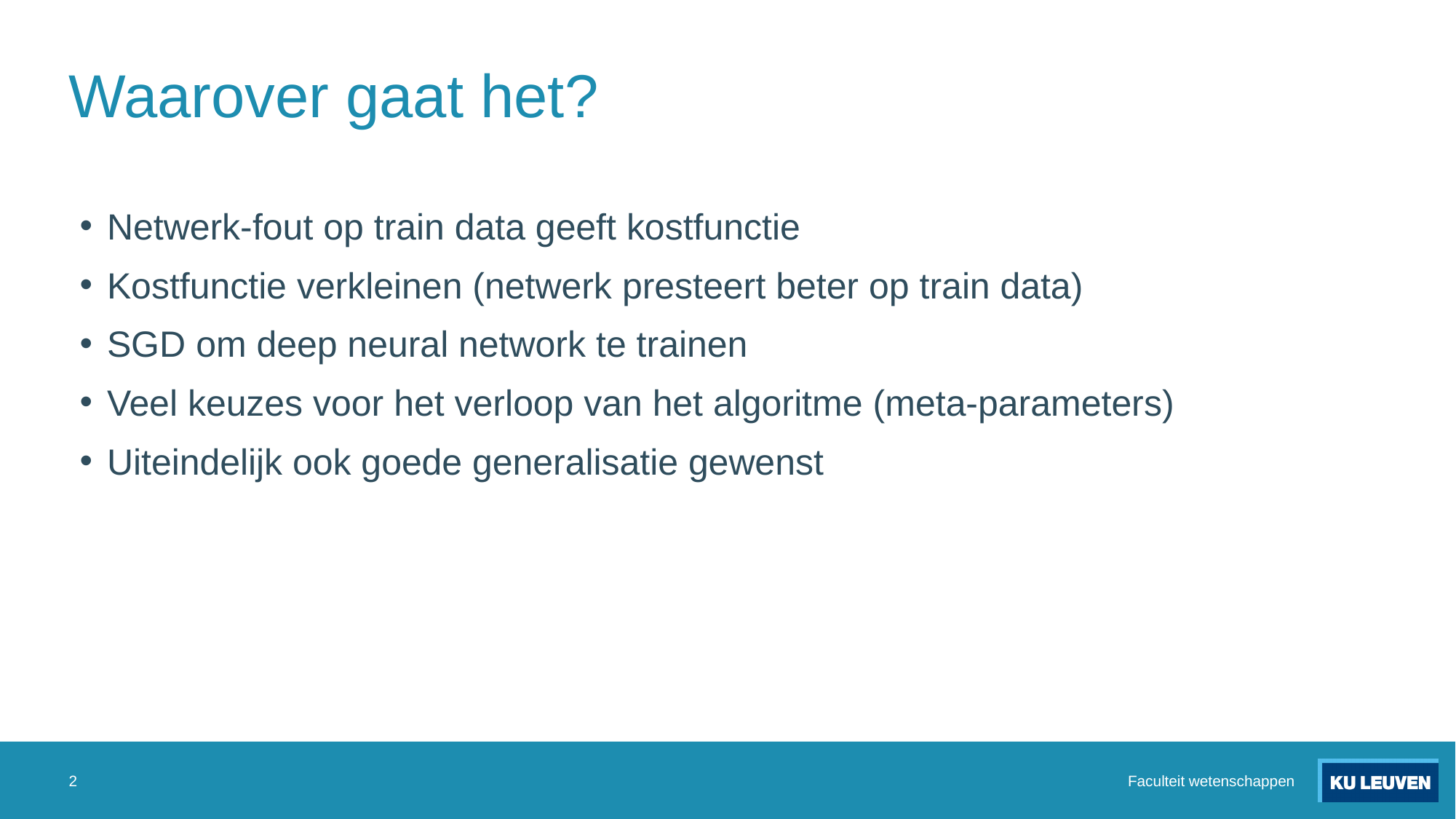

# Waarover gaat het?
Netwerk-fout op train data geeft kostfunctie
Kostfunctie verkleinen (netwerk presteert beter op train data)
SGD om deep neural network te trainen
Veel keuzes voor het verloop van het algoritme (meta-parameters)
Uiteindelijk ook goede generalisatie gewenst
2
Faculteit wetenschappen